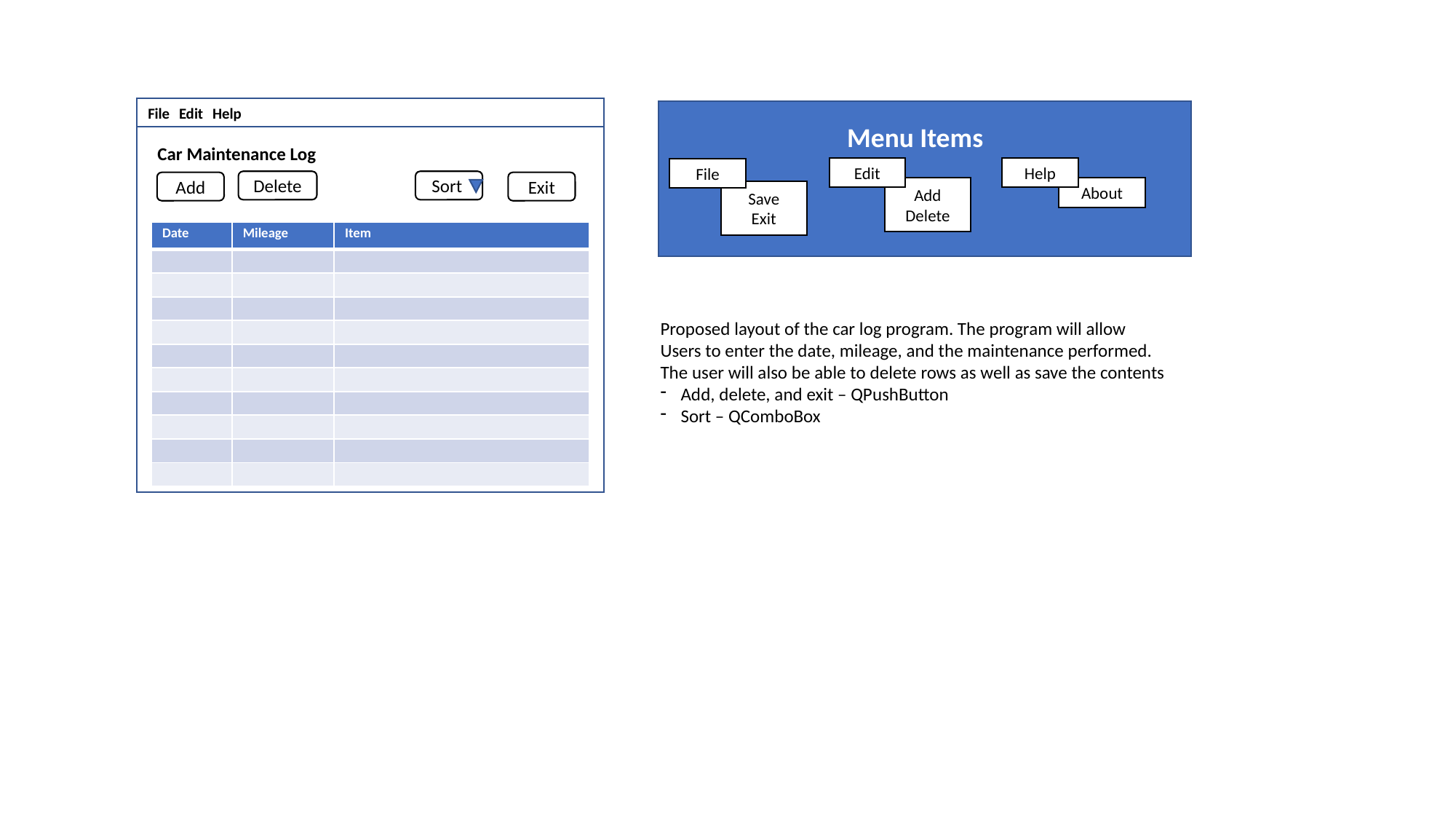

File
Edit
Help

Menu Items
Car Maintenance Log
Help
Edit
File
Sort
Delete
Add
Exit
Add
Delete
About

Save
Exit
| Date | Mileage | Item |
| --- | --- | --- |
|  |  |  |
|  |  |  |
|  |  |  |
|  |  |  |
|  |  |  |
|  |  |  |
|  |  |  |
|  |  |  |
|  |  |  |
|  |  |  |
Proposed layout of the car log program. The program will allow
Users to enter the date, mileage, and the maintenance performed.
The user will also be able to delete rows as well as save the contents
Add, delete, and exit – QPushButton
Sort – QComboBox